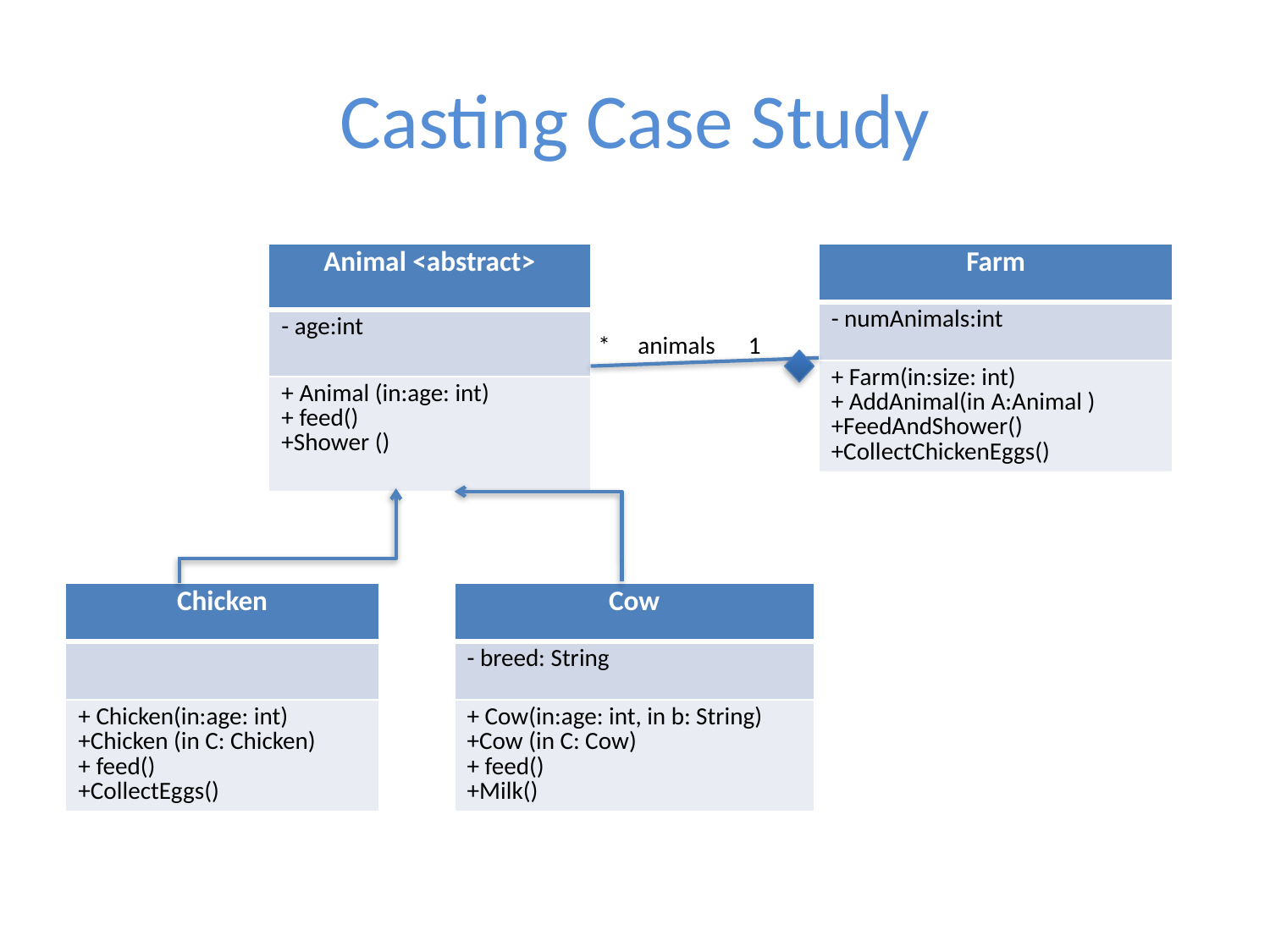

# Casting Case Study
| Animal <abstract> |
| --- |
| - age:int |
| + Animal (in:age: int) + feed() +Shower () |
| Farm |
| --- |
| - numAnimals:int |
| + Farm(in:size: int) + AddAnimal(in A:Animal ) +FeedAndShower() +CollectChickenEggs() |
*     animals      1

| Chicken |
| --- |
|  |
| + Chicken(in:age: int) +Chicken (in C: Chicken) + feed() +CollectEggs() |
| Cow |
| --- |
| - breed: String |
| + Cow(in:age: int, in b: String) +Cow (in C: Cow) + feed() +Milk() |